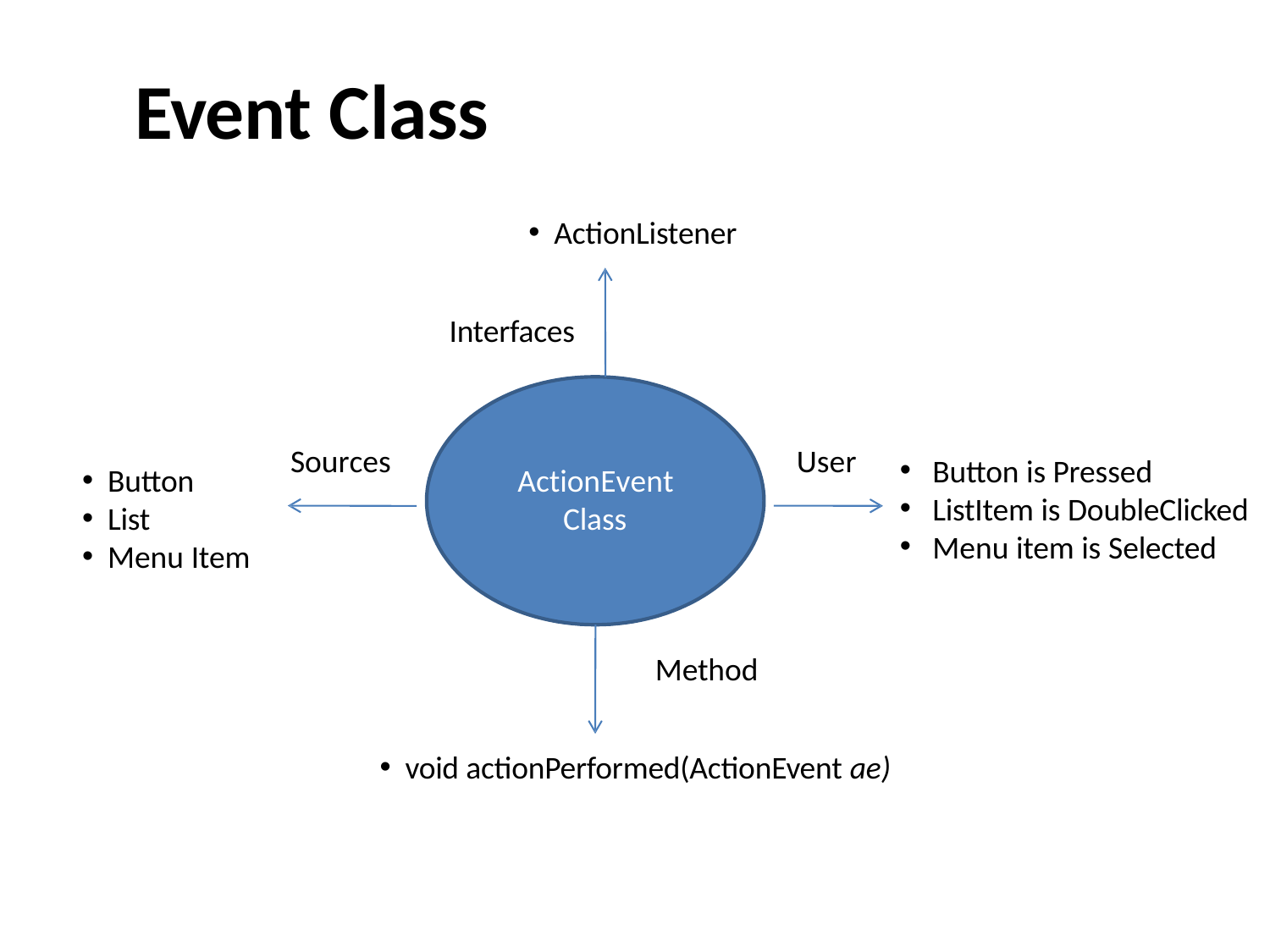

# Event Class
ActionListener

Interfaces

Sources
User
Button is Pressed
ListItem is DoubleClicked
Menu item is Selected
Button
List
Menu Item
ActionEvent  Class

Method

void actionPerformed(ActionEvent ae)